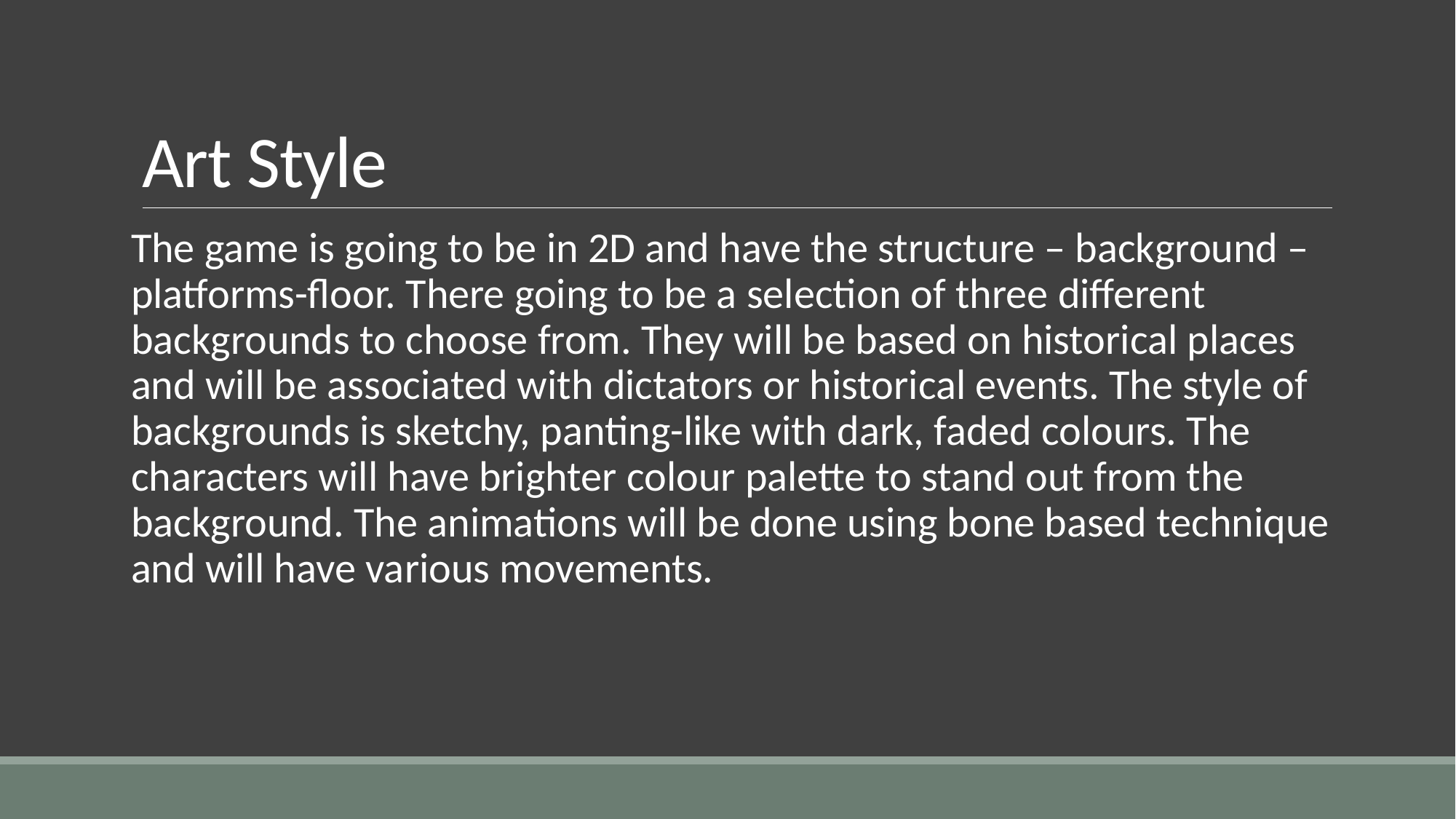

# Art Style
The game is going to be in 2D and have the structure – background – platforms-floor. There going to be a selection of three different backgrounds to choose from. They will be based on historical places and will be associated with dictators or historical events. The style of backgrounds is sketchy, panting-like with dark, faded colours. The characters will have brighter colour palette to stand out from the background. The animations will be done using bone based technique and will have various movements.